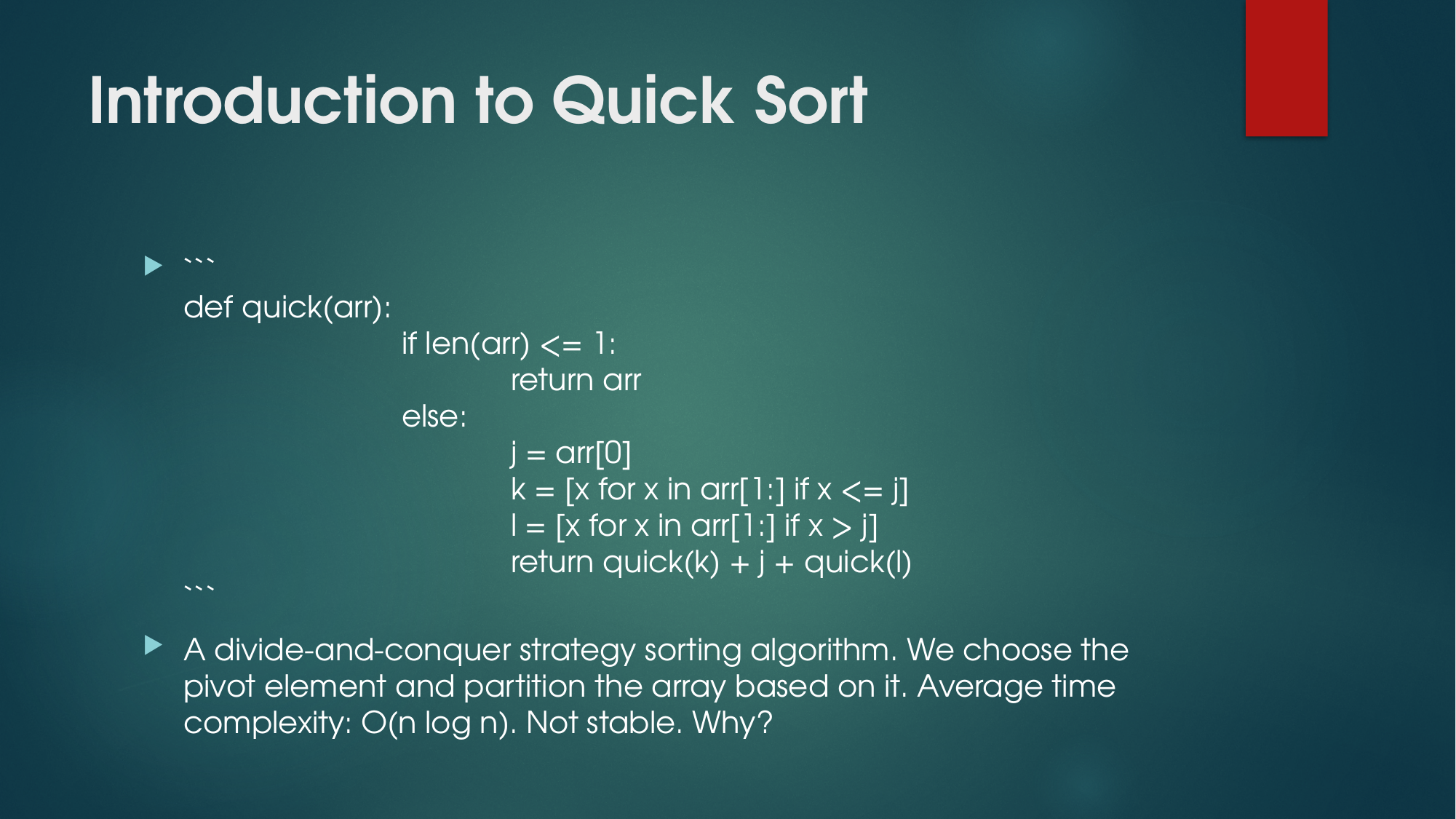

# Introduction to Quick Sort
```
def quick(arr):
		if len(arr) <= 1:
			return arr
		else:
			j = arr[0]
			k = [x for x in arr[1:] if x <= j]
			l = [x for x in arr[1:] if x > j]
			return quick(k) + j + quick(l)
```
A divide-and-conquer strategy sorting algorithm. We choose the pivot element and partition the array based on it. Average time complexity: O(n log n). Not stable. Why?